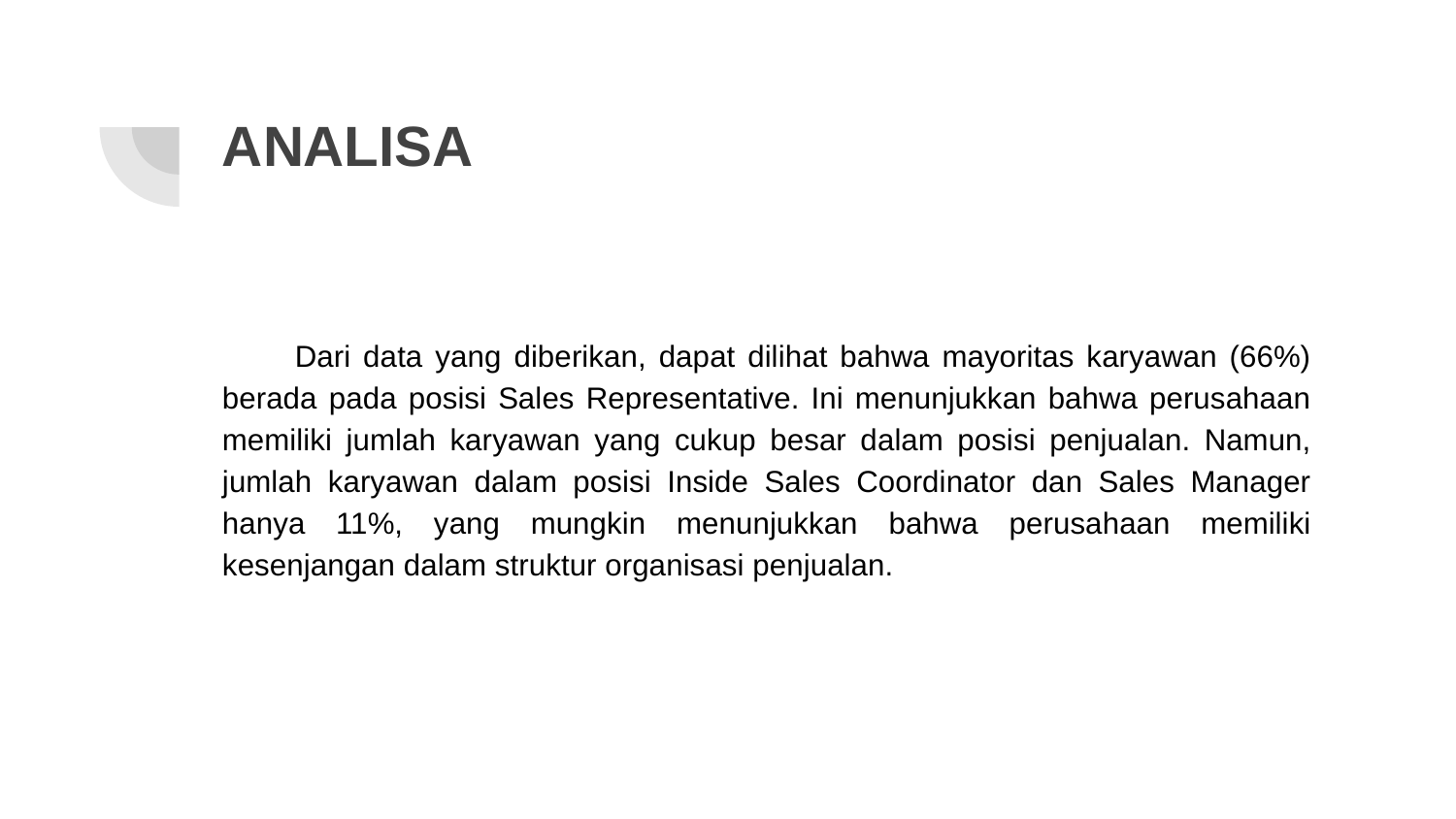

# ANALISA
Dari data yang diberikan, dapat dilihat bahwa mayoritas karyawan (66%) berada pada posisi Sales Representative. Ini menunjukkan bahwa perusahaan memiliki jumlah karyawan yang cukup besar dalam posisi penjualan. Namun, jumlah karyawan dalam posisi Inside Sales Coordinator dan Sales Manager hanya 11%, yang mungkin menunjukkan bahwa perusahaan memiliki kesenjangan dalam struktur organisasi penjualan.